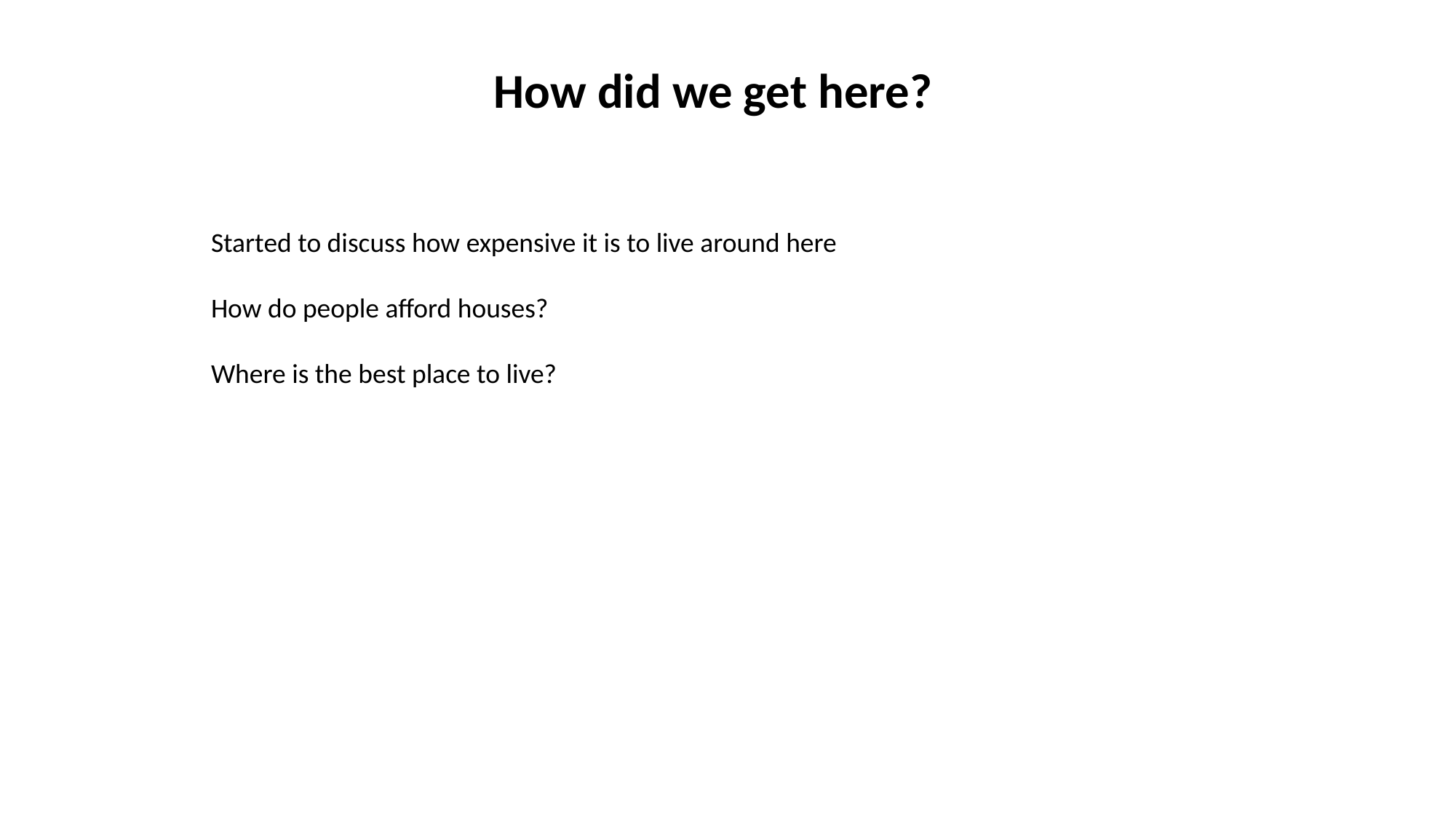

How did we get here?
Started to discuss how expensive it is to live around here

How do people afford houses?

Where is the best place to live?